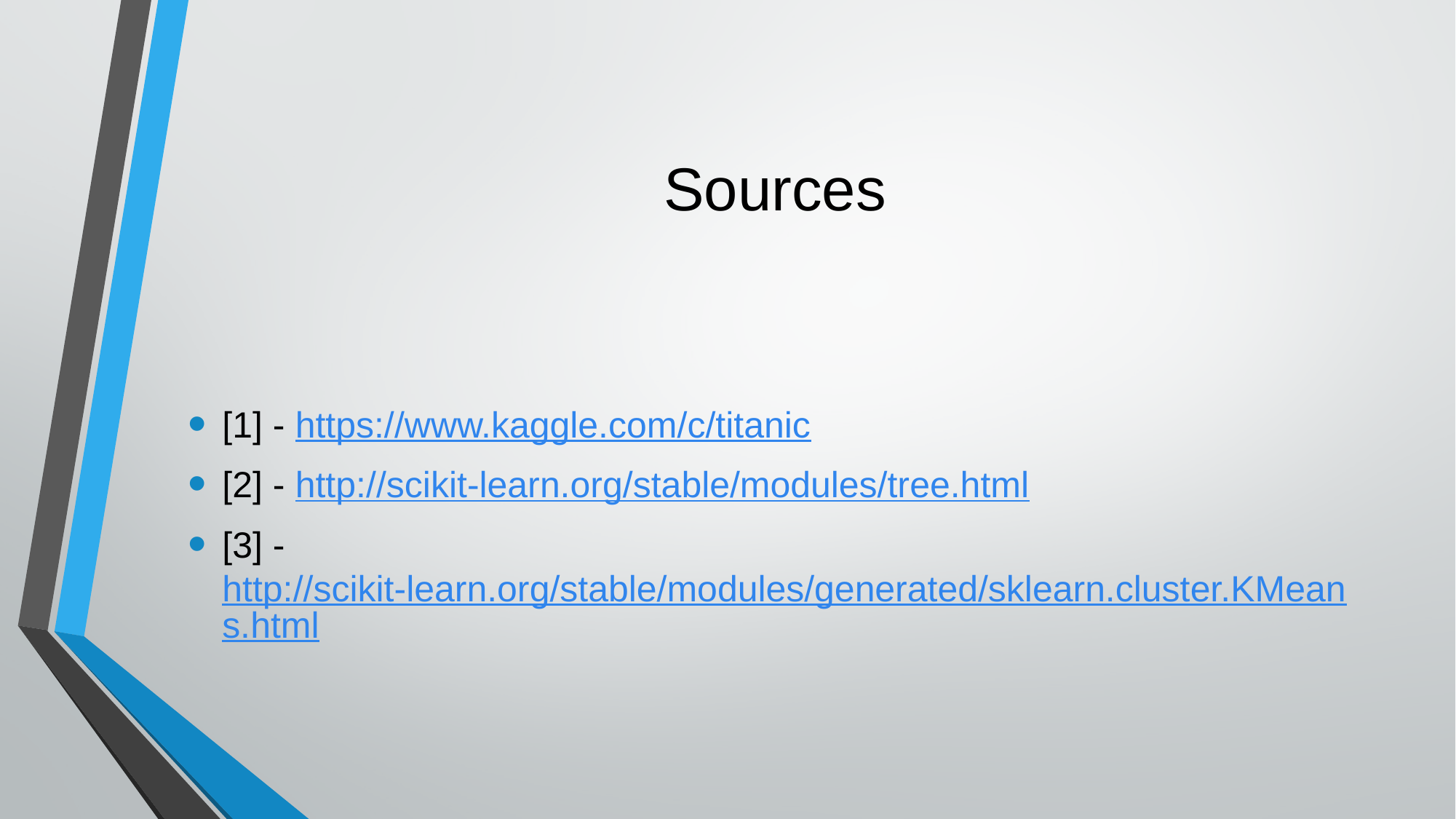

# Sources
[1] - https://www.kaggle.com/c/titanic
[2] - http://scikit-learn.org/stable/modules/tree.html
[3] - http://scikit-learn.org/stable/modules/generated/sklearn.cluster.KMeans.html